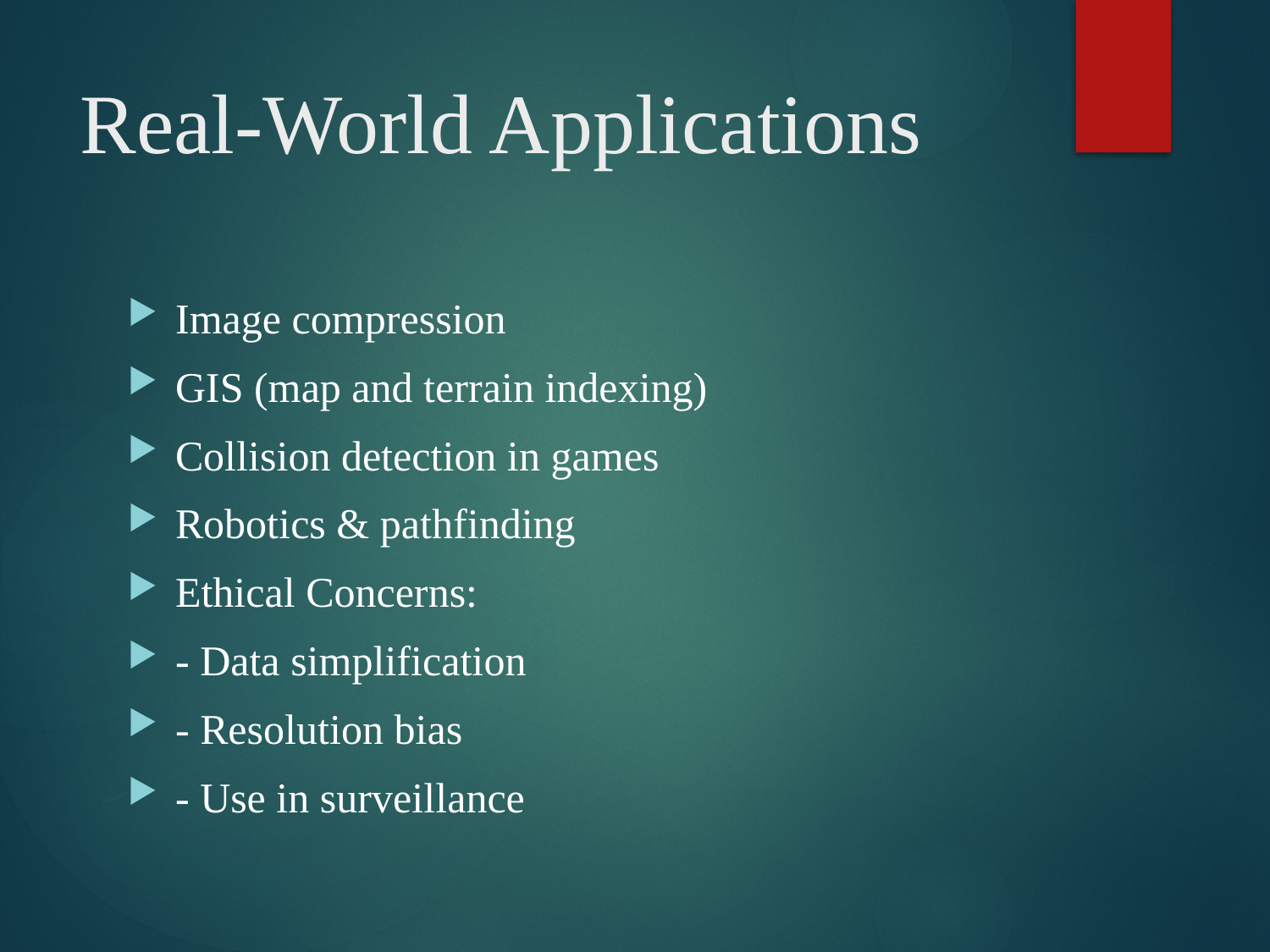

# Real-World Applications
Image compression
GIS (map and terrain indexing)
Collision detection in games
Robotics & pathfinding
Ethical Concerns:
- Data simplification
- Resolution bias
- Use in surveillance